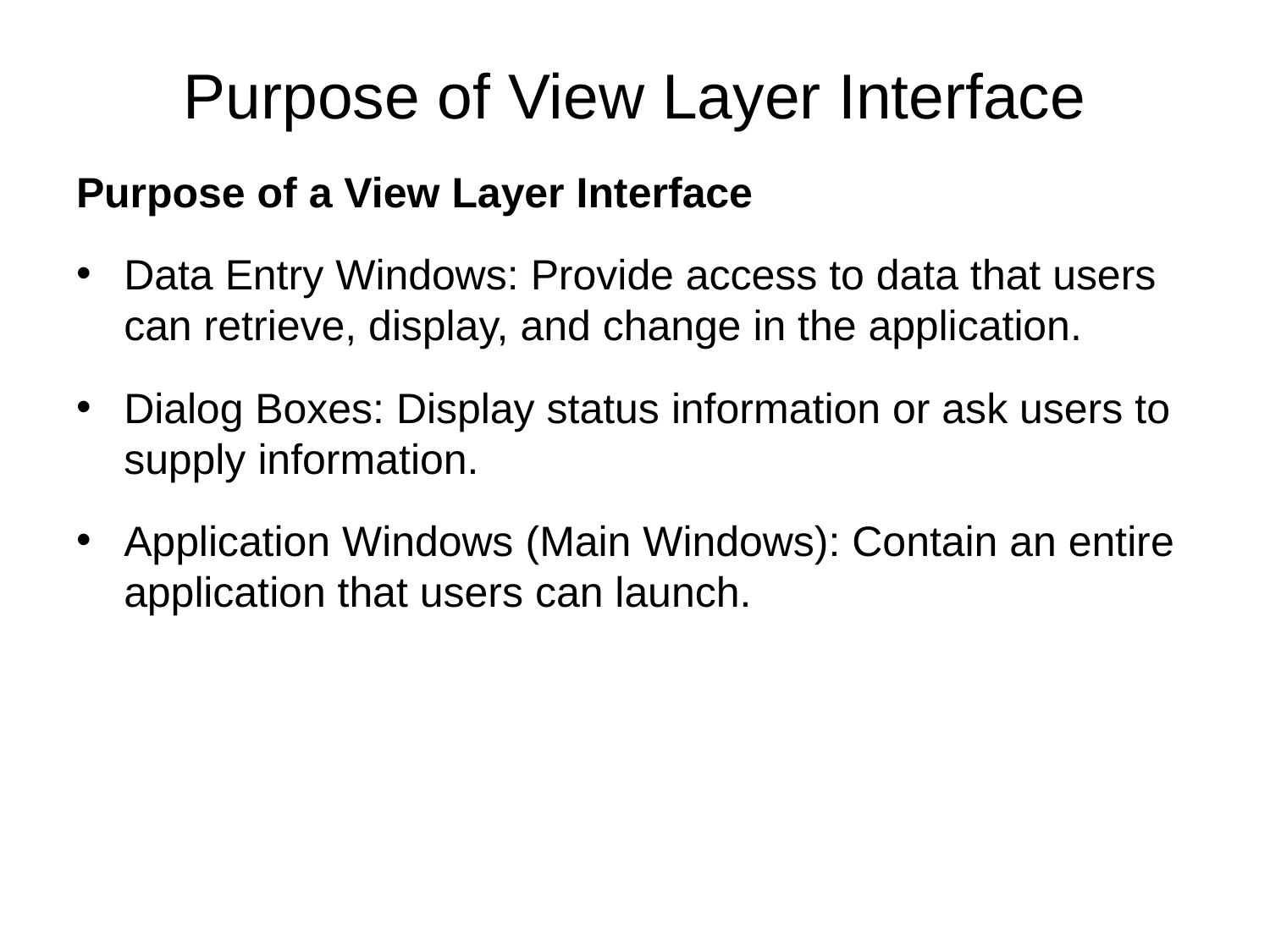

# Purpose of View Layer Interface
Purpose of a View Layer Interface
Data Entry Windows: Provide access to data that users can retrieve, display, and change in the application.
Dialog Boxes: Display status information or ask users to supply information.
Application Windows (Main Windows): Contain an entire application that users can launch.